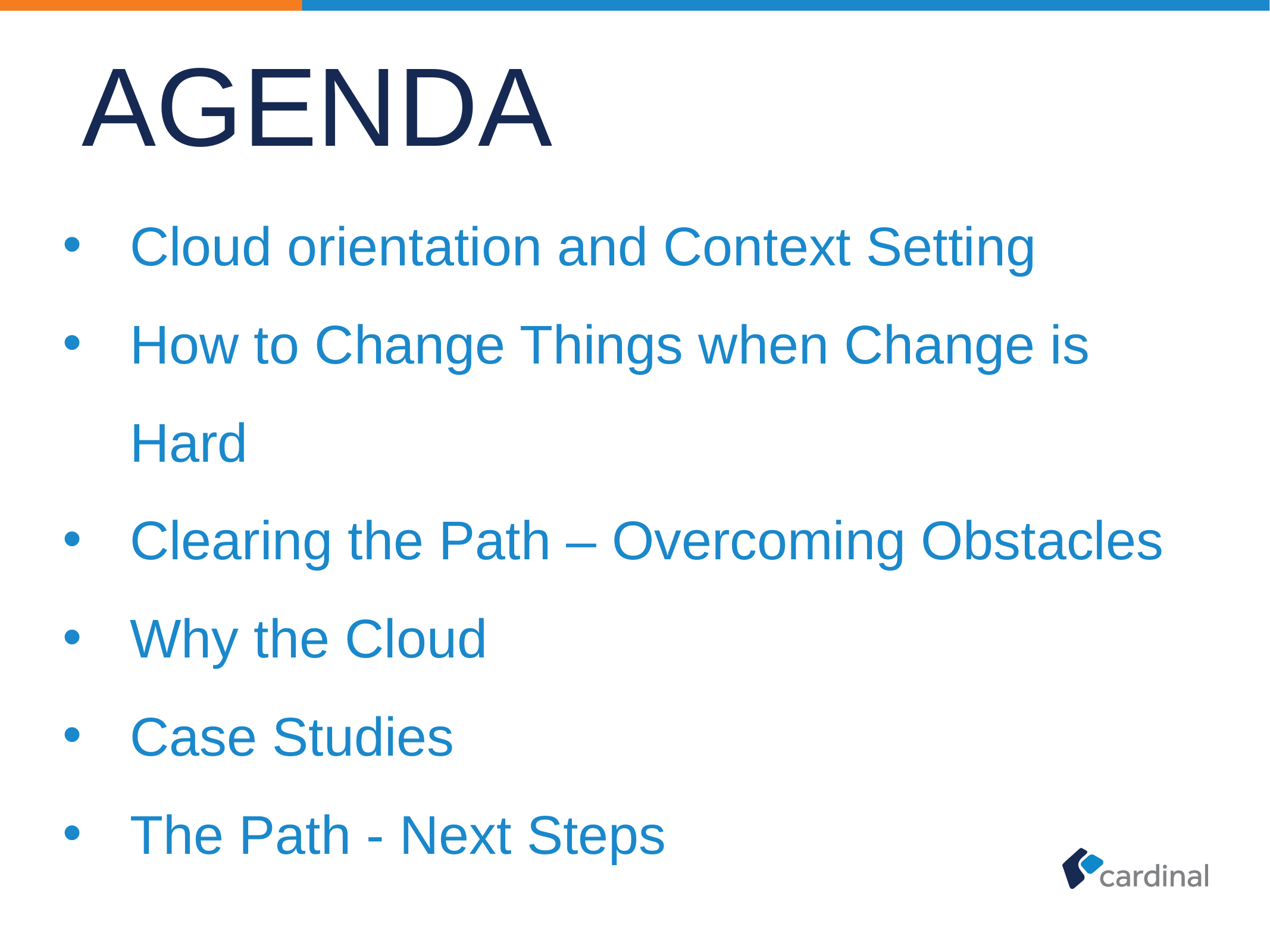

# Agenda
Cloud orientation and Context Setting
How to Change Things when Change is Hard
Clearing the Path – Overcoming Obstacles
Why the Cloud
Case Studies
The Path - Next Steps